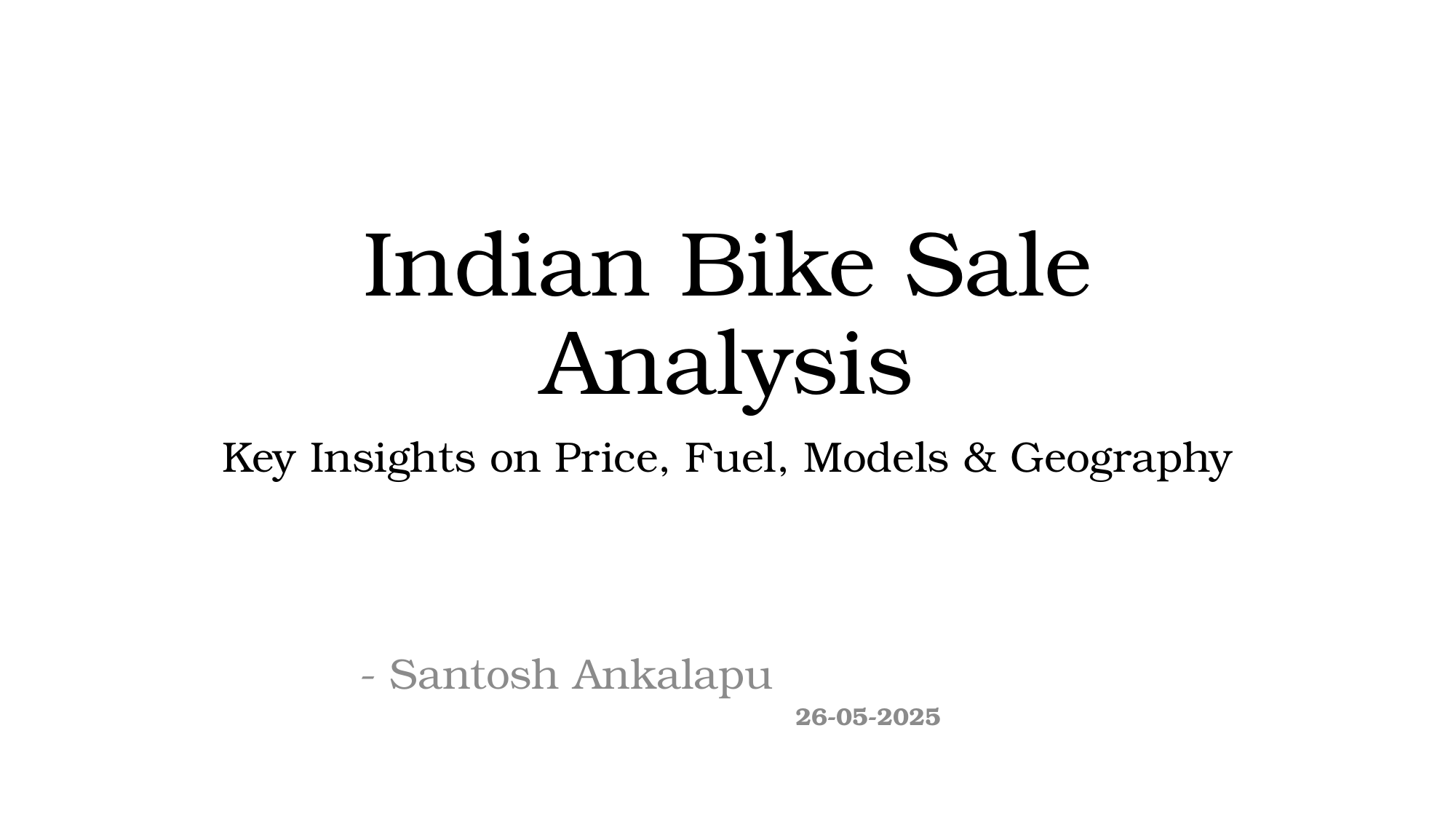

# Indian Bike Sale Analysis
Key Insights on Price, Fuel, Models & Geography
 - Santosh Ankalapu
26-05-2025